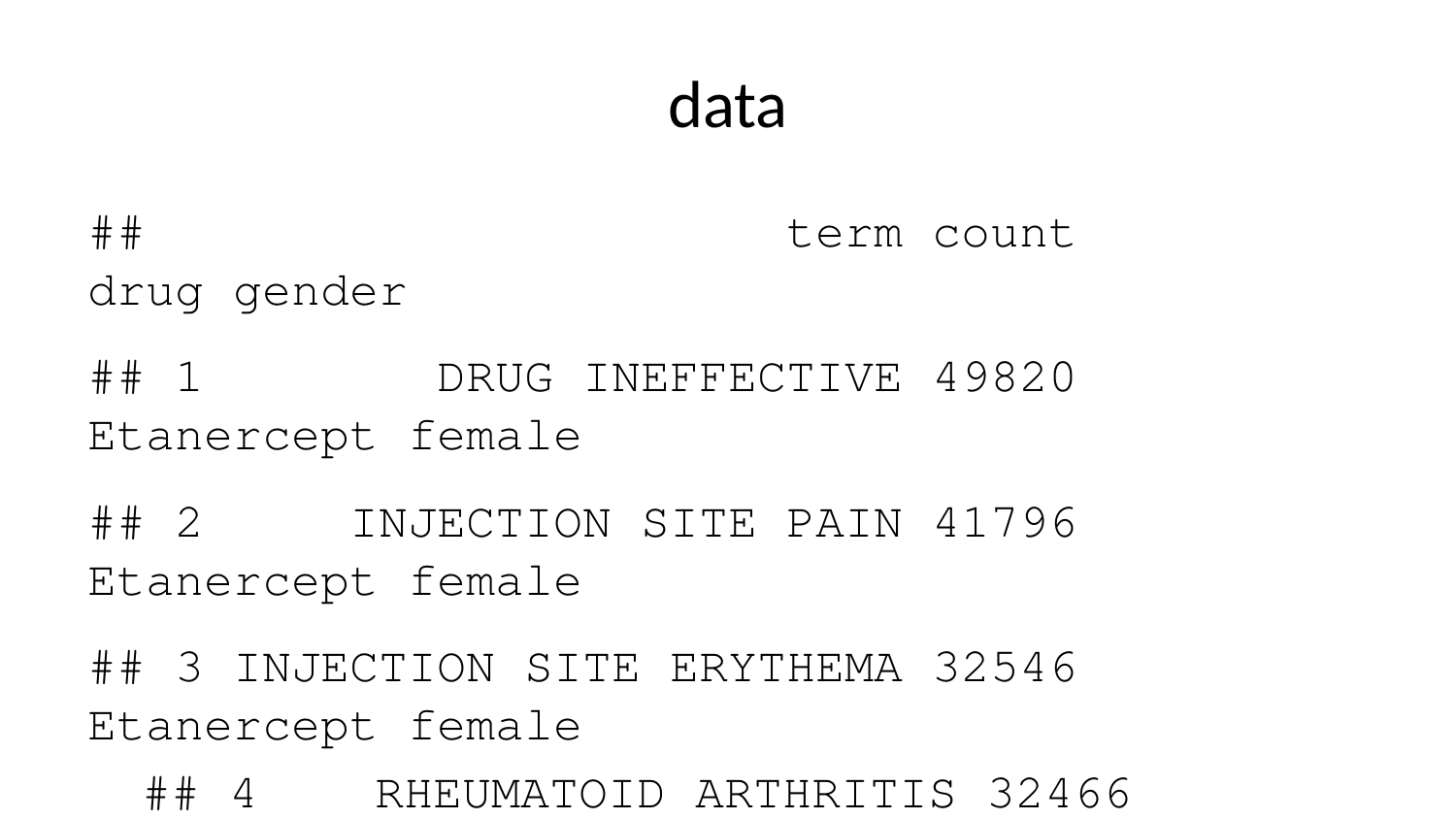

# data
##                      term count       drug gender
## 1        DRUG INEFFECTIVE 49820 Etanercept female
## 2     INJECTION SITE PAIN 41796 Etanercept female
## 3 INJECTION SITE ERYTHEMA 32546 Etanercept female
## 4    RHEUMATOID ARTHRITIS 32466 Etanercept female